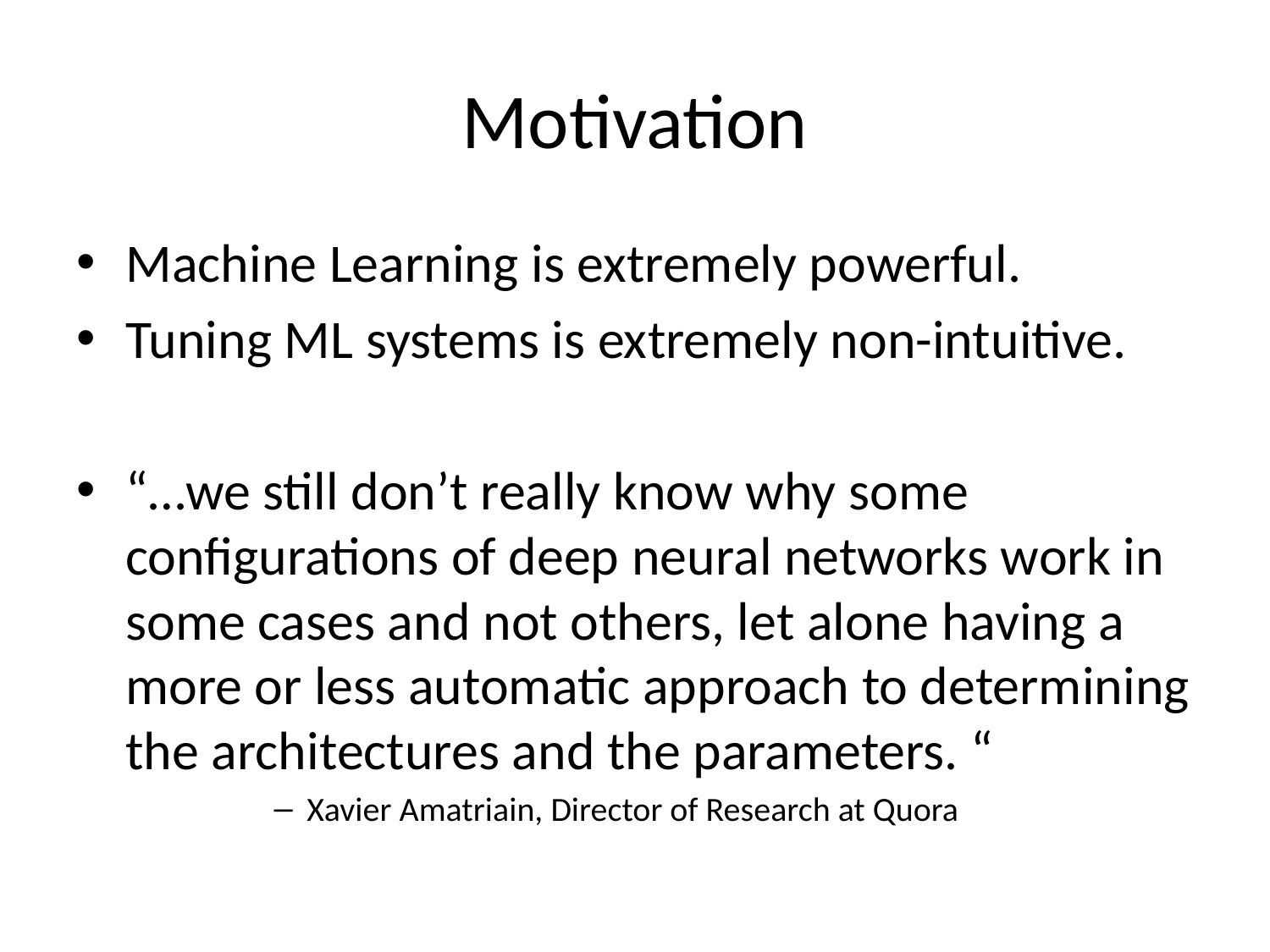

# Motivation
Machine Learning is extremely powerful.
Tuning ML systems is extremely non-intuitive.

“…we still don’t really know why some configurations of deep neural networks work in some cases and not others, let alone having a more or less automatic approach to determining the architectures and the parameters. “
Xavier Amatriain, Director of Research at Quora